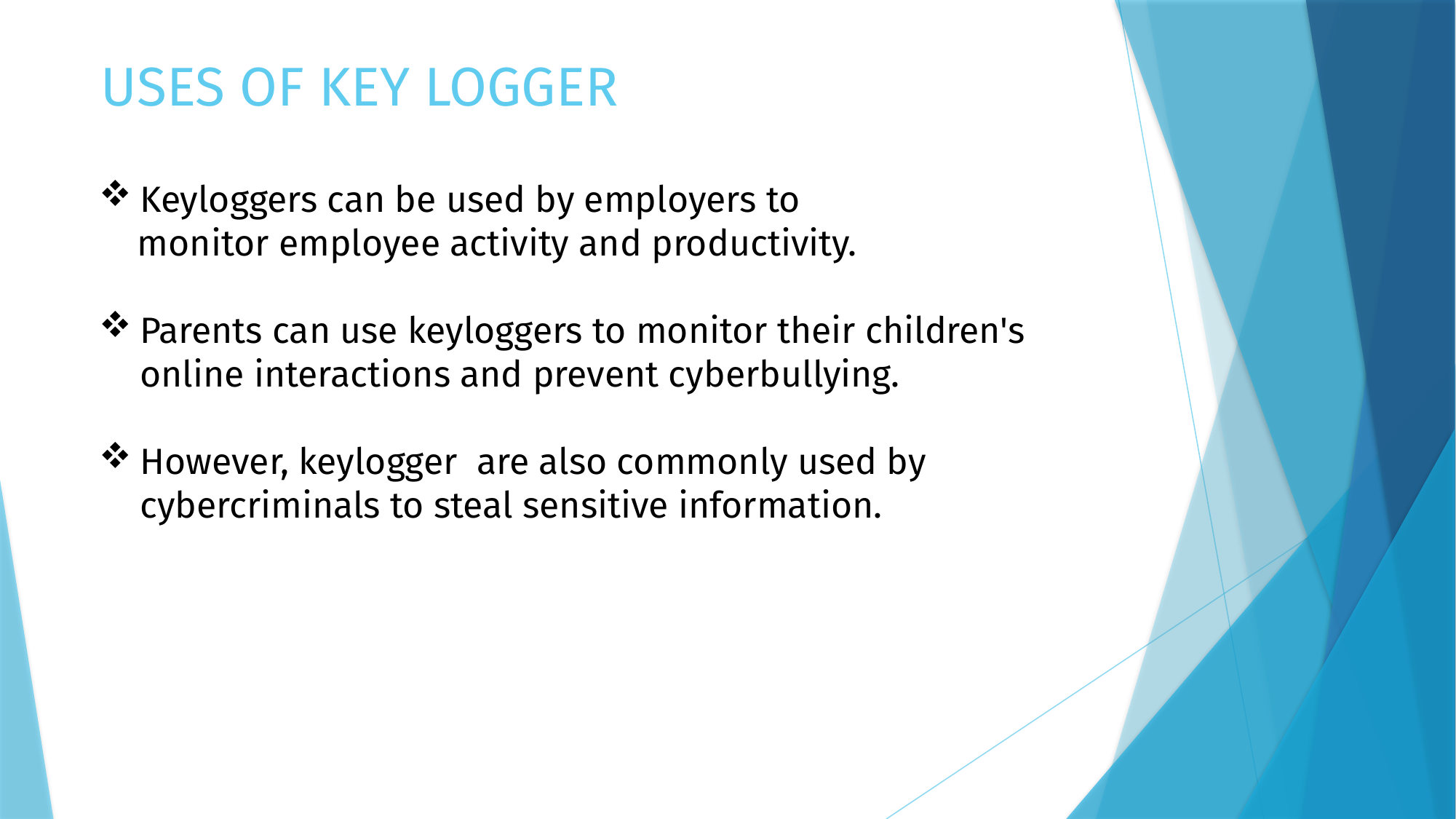

# USES OF KEY LOGGER
Keyloggers can be used by employers to
    monitor employee activity and productivity.

Parents can use keyloggers to monitor their children's online interactions and prevent cyberbullying.

However, keylogger  are also commonly used by cybercriminals to steal sensitive information.